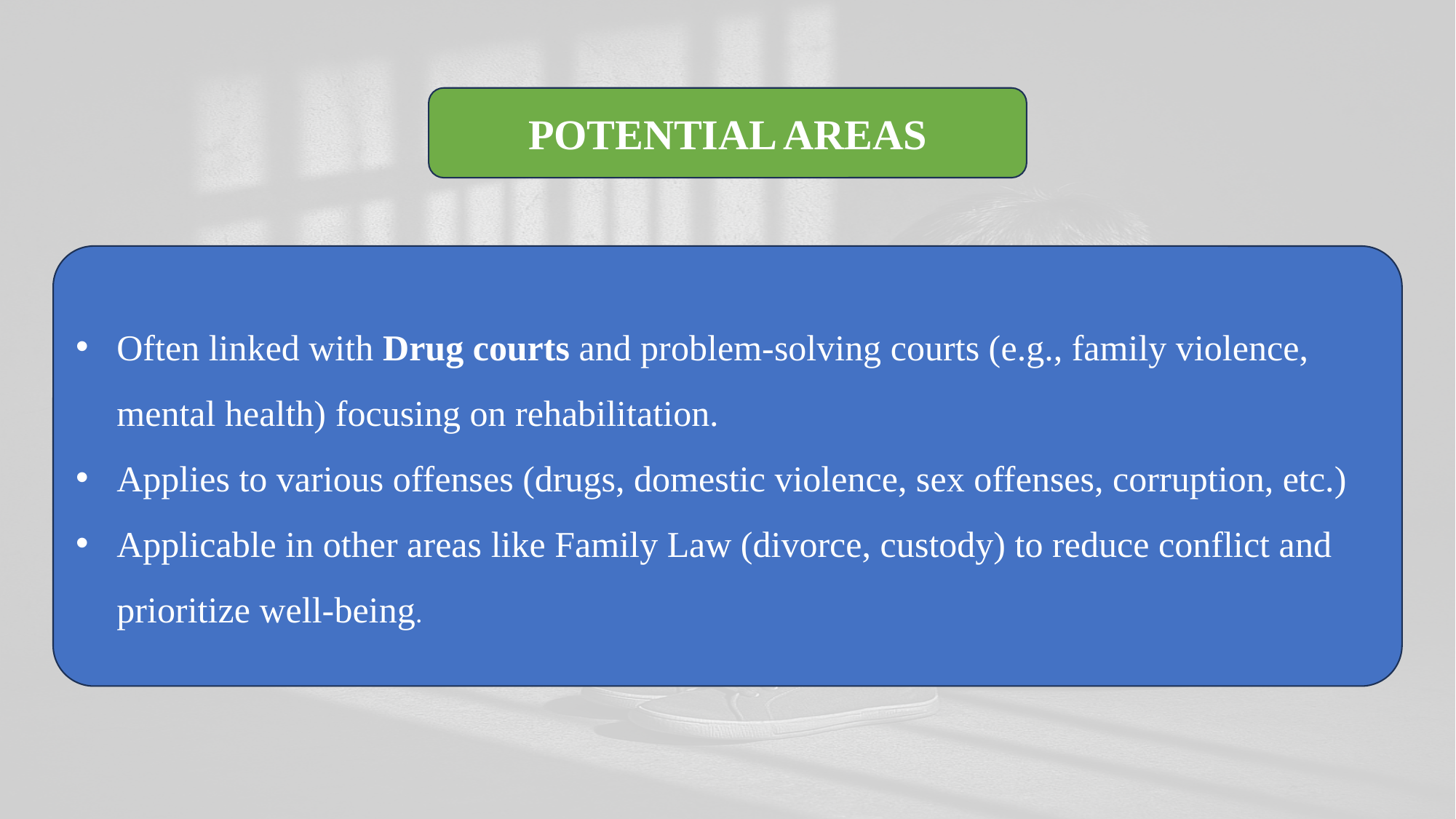

POTENTIAL AREAS
Often linked with Drug courts and problem-solving courts (e.g., family violence, mental health) focusing on rehabilitation.
Applies to various offenses (drugs, domestic violence, sex offenses, corruption, etc.)
Applicable in other areas like Family Law (divorce, custody) to reduce conflict and prioritize well-being.